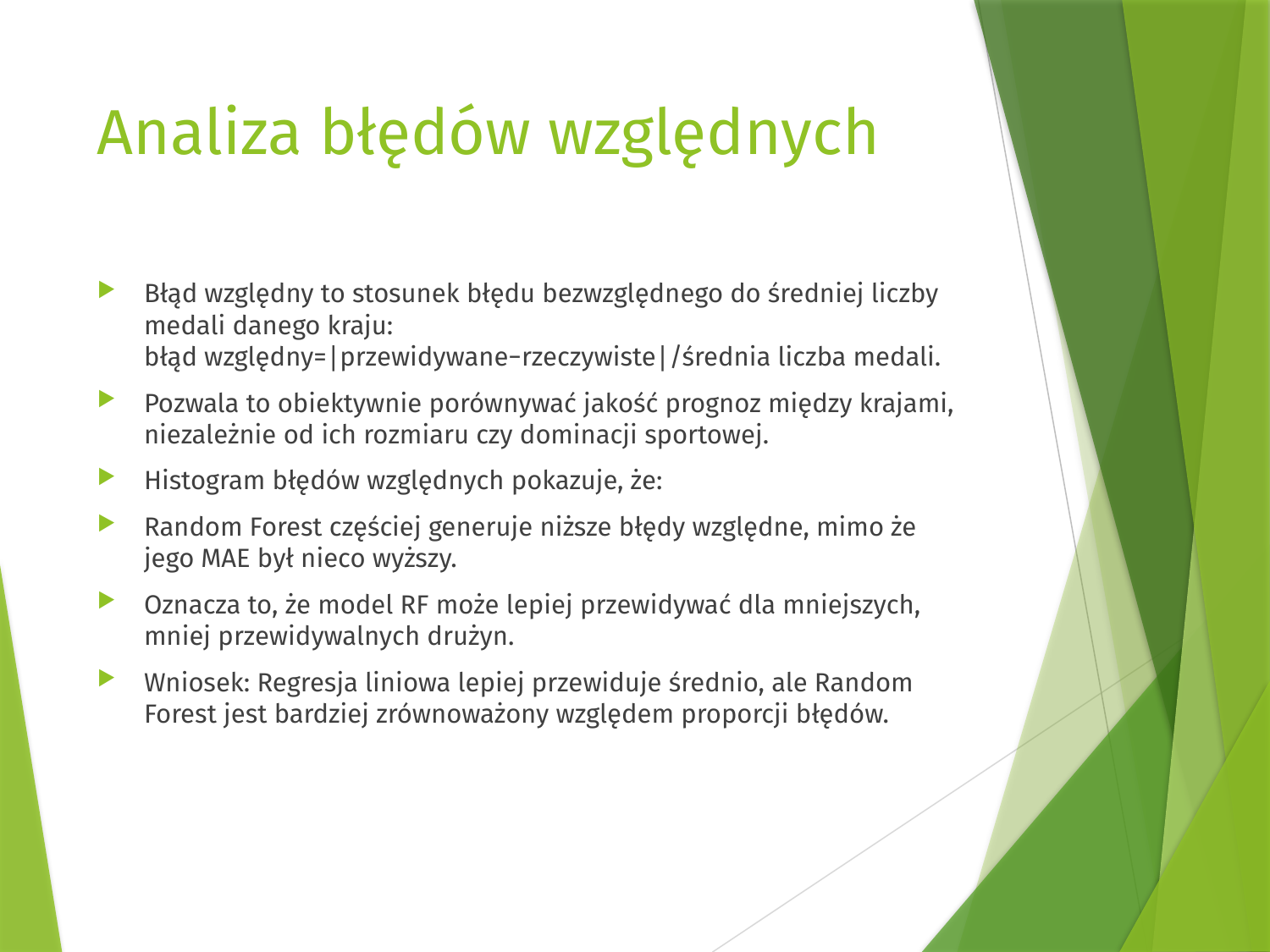

# Analiza błędów względnych

Błąd względny to stosunek błędu bezwzględnego do średniej liczby medali danego kraju:
błąd względny=∣przewidywane−rzeczywiste∣/średnia liczba medali.
Pozwala to obiektywnie porównywać jakość prognoz między krajami, niezależnie od ich rozmiaru czy dominacji sportowej.
Histogram błędów względnych pokazuje, że:
Random Forest częściej generuje niższe błędy względne, mimo że jego MAE był nieco wyższy.
Oznacza to, że model RF może lepiej przewidywać dla mniejszych, mniej przewidywalnych drużyn.
Wniosek: Regresja liniowa lepiej przewiduje średnio, ale Random Forest jest bardziej zrównoważony względem proporcji błędów.